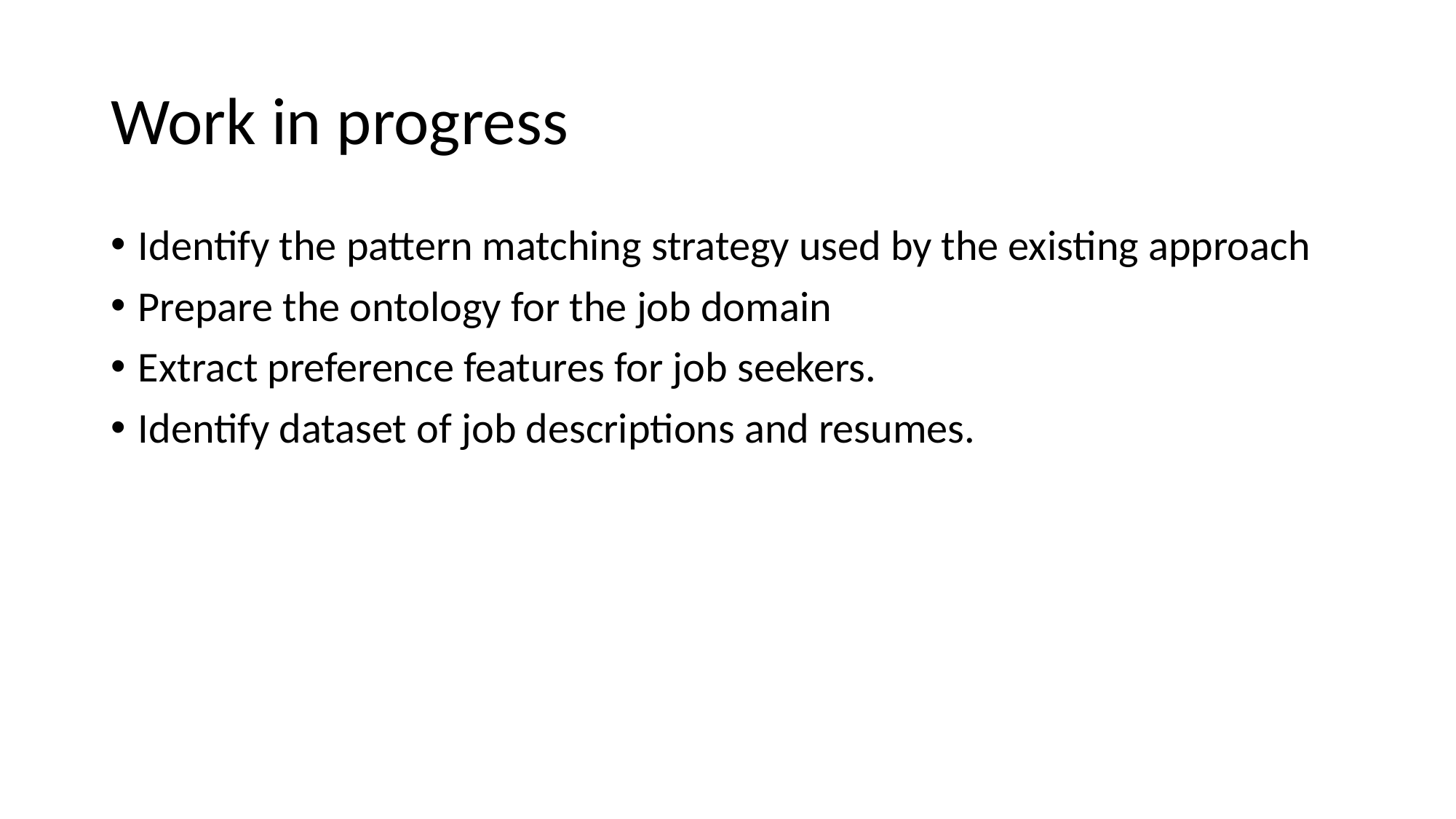

# Work in progress
Identify the pattern matching strategy used by the existing approach
Prepare the ontology for the job domain
Extract preference features for job seekers.
Identify dataset of job descriptions and resumes.